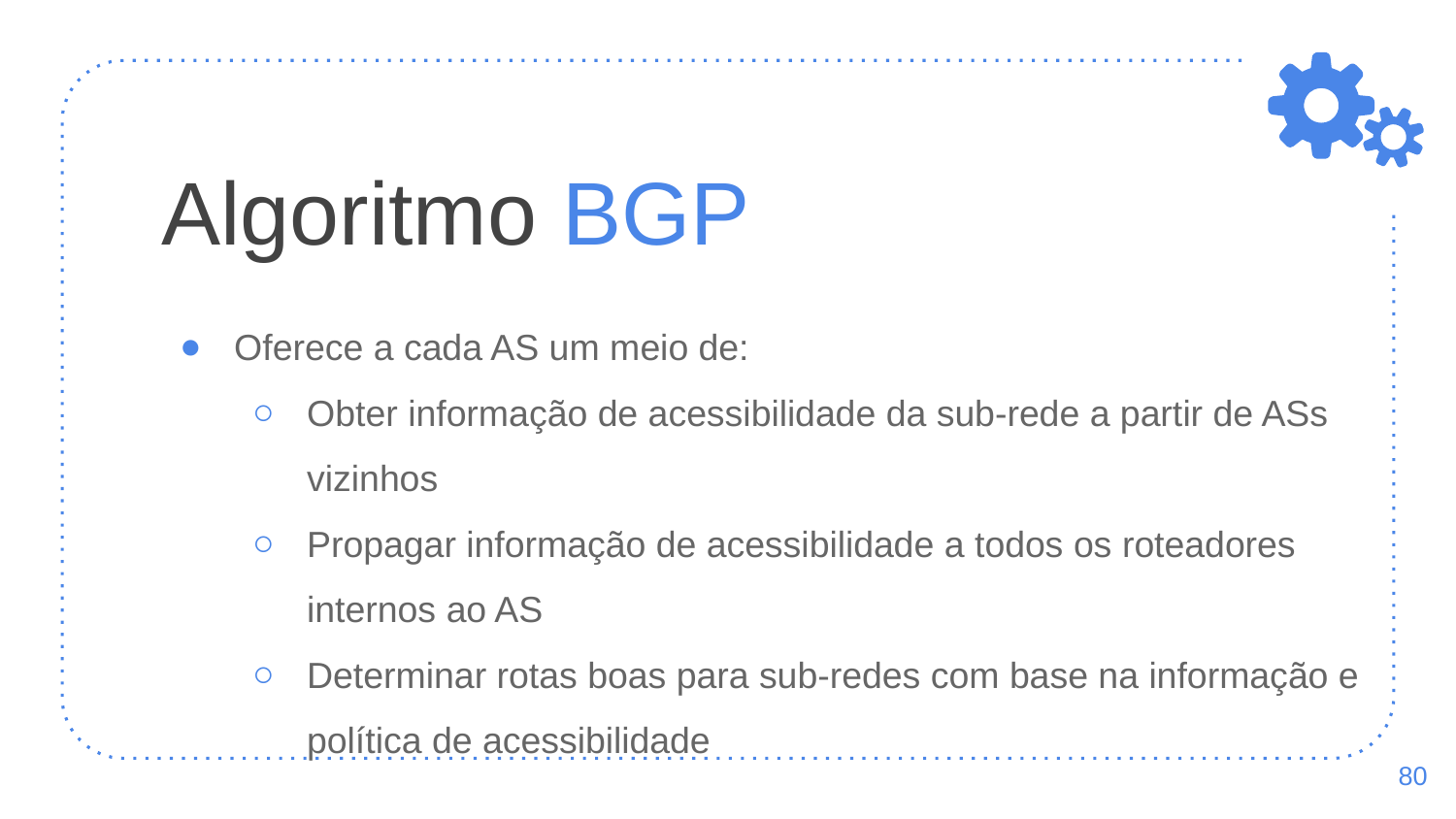

# Algoritmo BGP
Oferece a cada AS um meio de:
Obter informação de acessibilidade da sub-rede a partir de ASs vizinhos
Propagar informação de acessibilidade a todos os roteadores internos ao AS
Determinar rotas boas para sub-redes com base na informação e política de acessibilidade
80